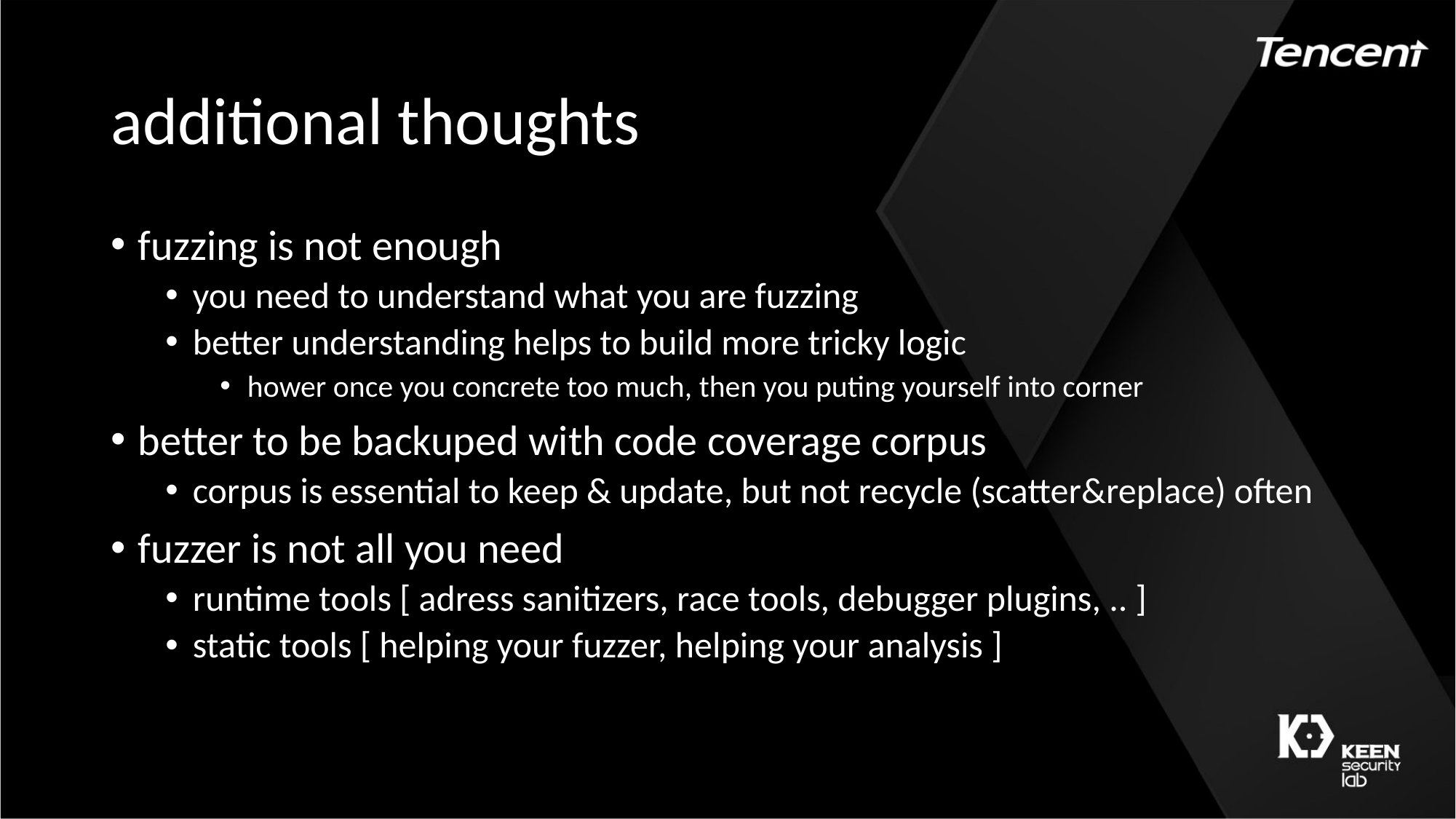

# additional thoughts
fuzzing is not enough
you need to understand what you are fuzzing
better understanding helps to build more tricky logic
hower once you concrete too much, then you puting yourself into corner
better to be backuped with code coverage corpus
corpus is essential to keep & update, but not recycle (scatter&replace) often
fuzzer is not all you need
runtime tools [ adress sanitizers, race tools, debugger plugins, .. ]
static tools [ helping your fuzzer, helping your analysis ]